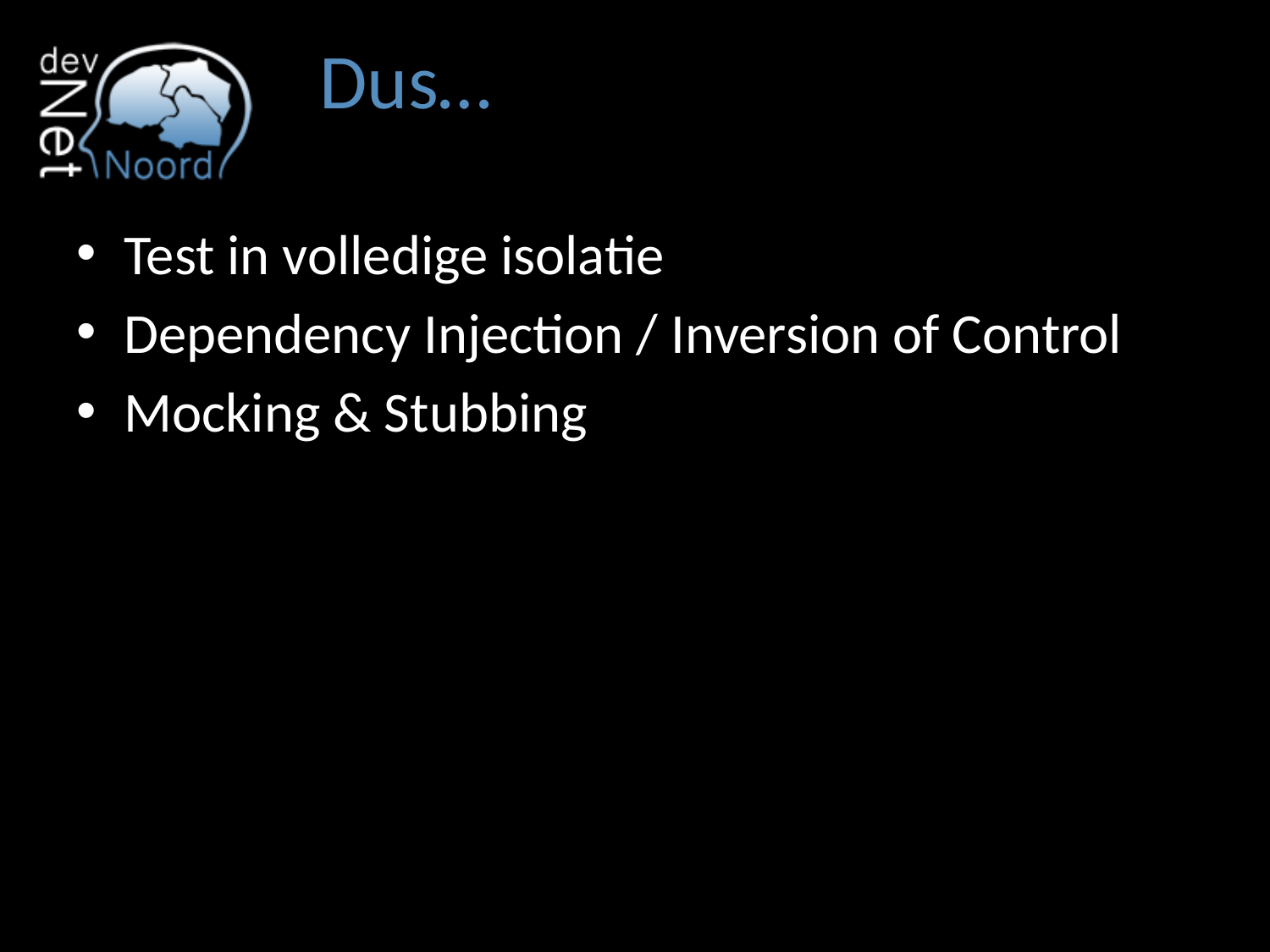

# Dus…
Test in volledige isolatie
Dependency Injection / Inversion of Control
Mocking & Stubbing